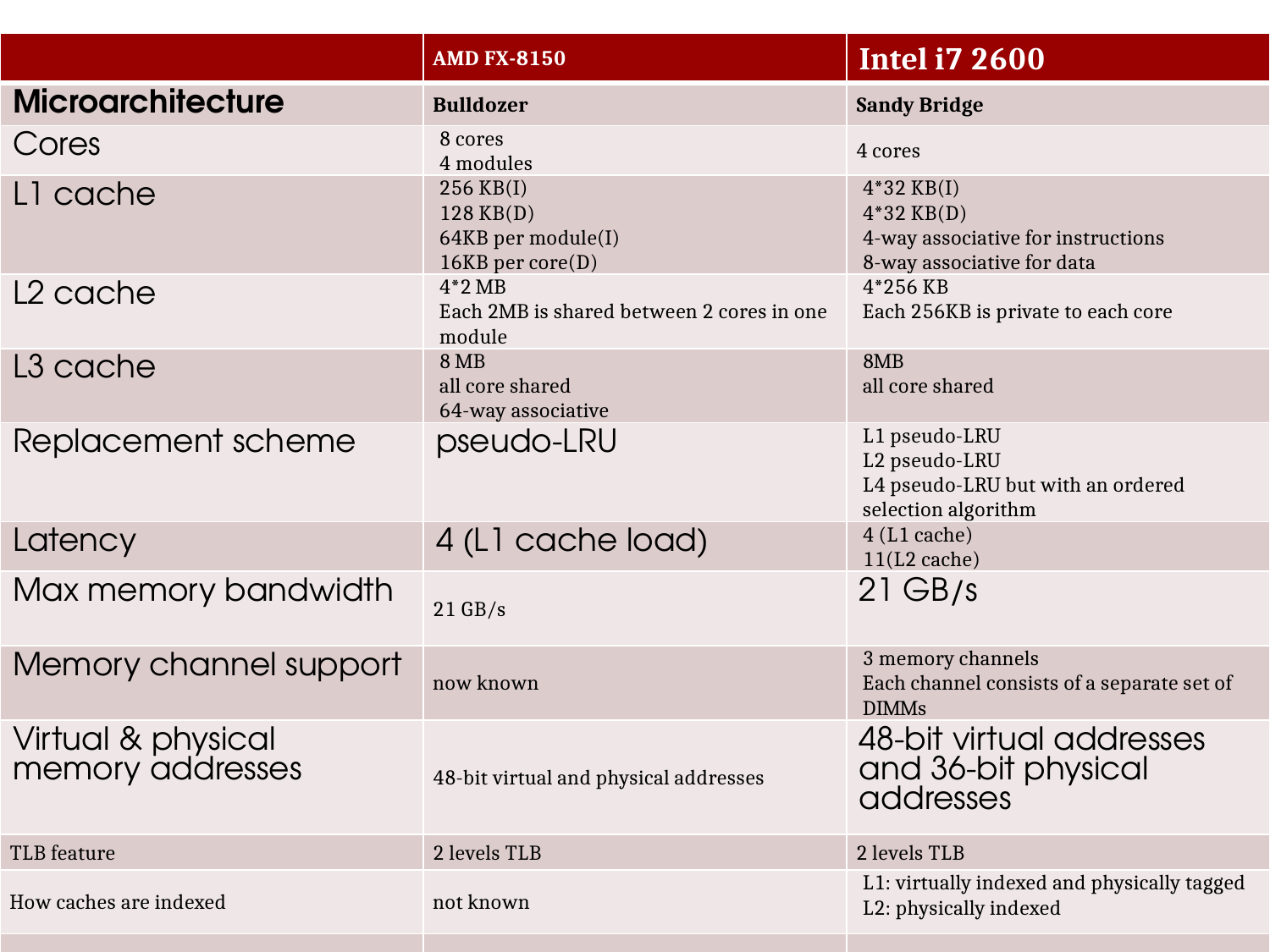

|  | AMD FX-8150 | Intel i7 2600 |
| --- | --- | --- |
| Microarchitecture | Bulldozer | Sandy Bridge |
| Cores | 8 cores 4 modules | 4 cores |
| L1 cache | 256 KB(I) 128 KB(D) 64KB per module(I) 16KB per core(D) | 4\*32 KB(I) 4\*32 KB(D) 4-way associative for instructions 8-way associative for data |
| L2 cache | 4\*2 MB Each 2MB is shared between 2 cores in one module | 4\*256 KB Each 256KB is private to each core |
| L3 cache | 8 MB all core shared 64-way associative | 8MB all core shared |
| Replacement scheme | pseudo-LRU | L1 pseudo-LRU L2 pseudo-LRU L4 pseudo-LRU but with an ordered selection algorithm |
| Latency | 4 (L1 cache load) | 4 (L1 cache) 11(L2 cache) |
| Max memory bandwidth | 21 GB/s | 21 GB/s |
| Memory channel support | now known | 3 memory channels Each channel consists of a separate set of DIMMs |
| Virtual & physical memory addresses | 48-bit virtual and physical addresses | 48-bit virtual addresses and 36-bit physical addresses |
| TLB feature | 2 levels TLB | 2 levels TLB |
| How caches are indexed | not known | L1: virtually indexed and physically tagged L2: physically indexed |
|  |  |  |